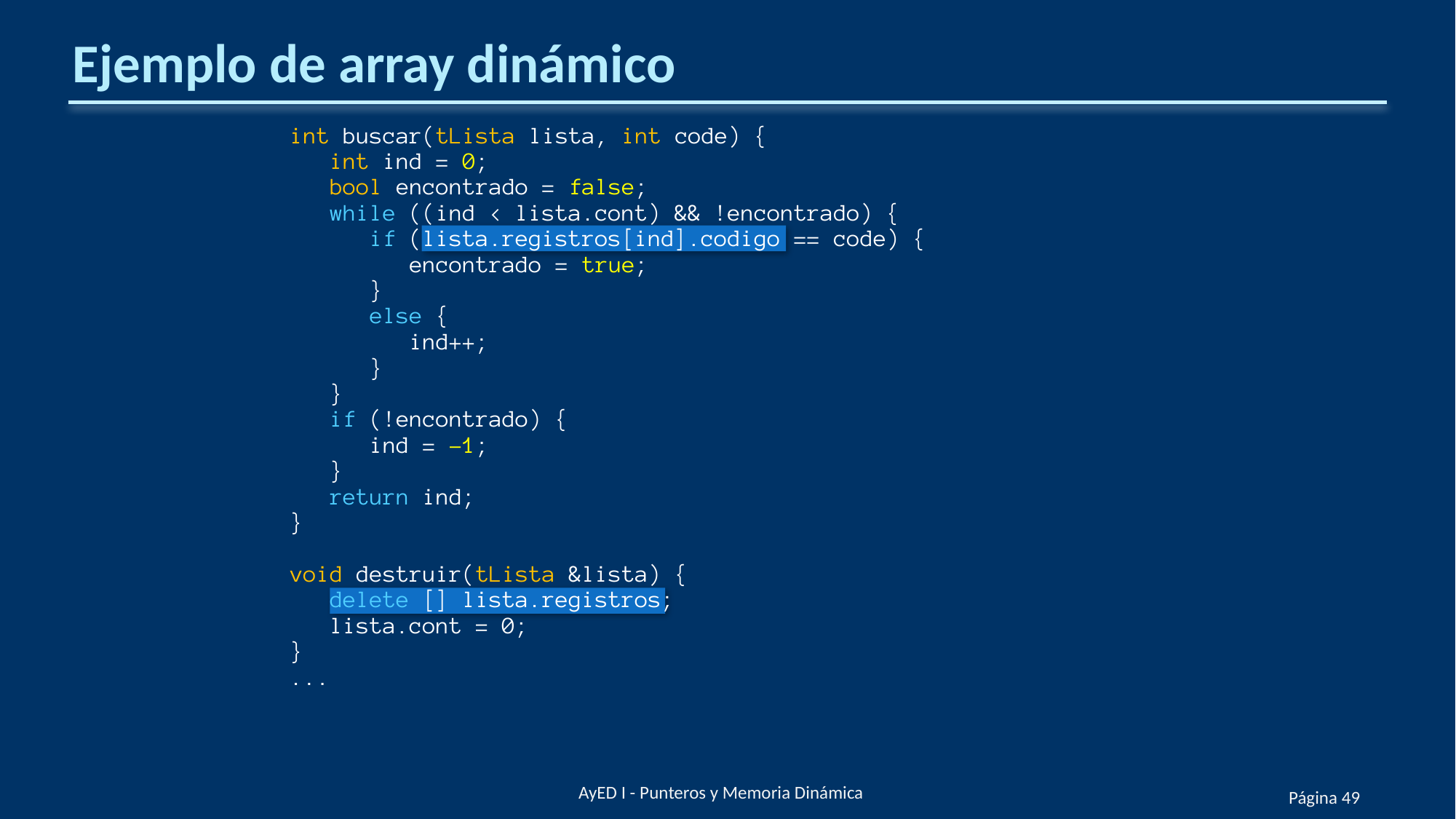

# Ejemplo de array dinámico
int buscar(tLista lista, int code) {
   int ind = 0;
   bool encontrado = false;
   while ((ind < lista.cont) && !encontrado) {
      if (lista.registros[ind].codigo == code) {
         encontrado = true;
      }
      else {
         ind++;
      }
   }
   if (!encontrado) {
      ind = -1;
   }
   return ind;
}

void destruir(tLista &lista) {
   delete [] lista.registros;
   lista.cont = 0;
}
...

AyED I - Punteros y Memoria Dinámica
Página 49